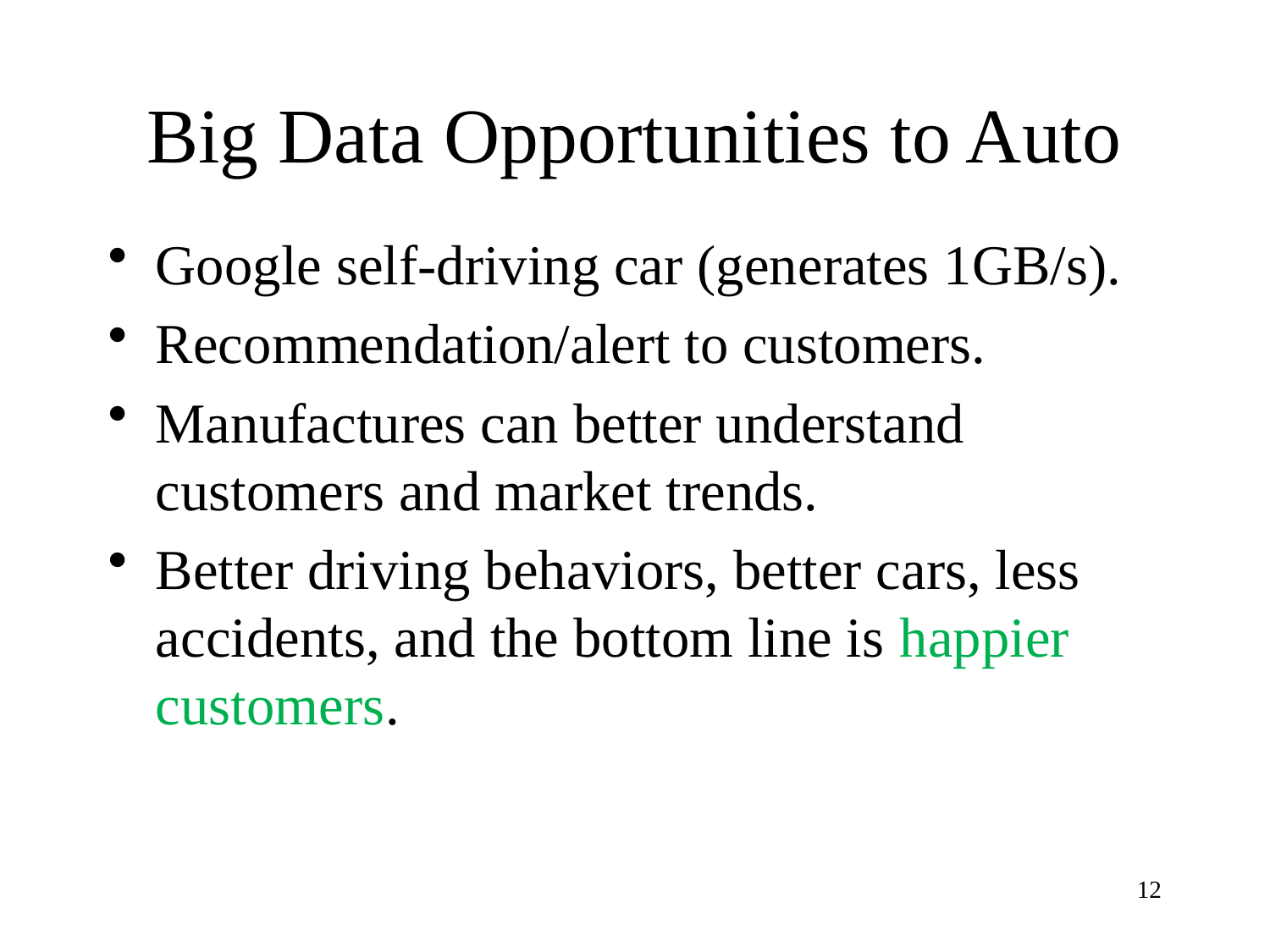

# Big Data Opportunities to Auto
Google self-driving car (generates 1GB/s).
Recommendation/alert to customers.
Manufactures can better understand customers and market trends.
Better driving behaviors, better cars, less accidents, and the bottom line is happier customers.

12